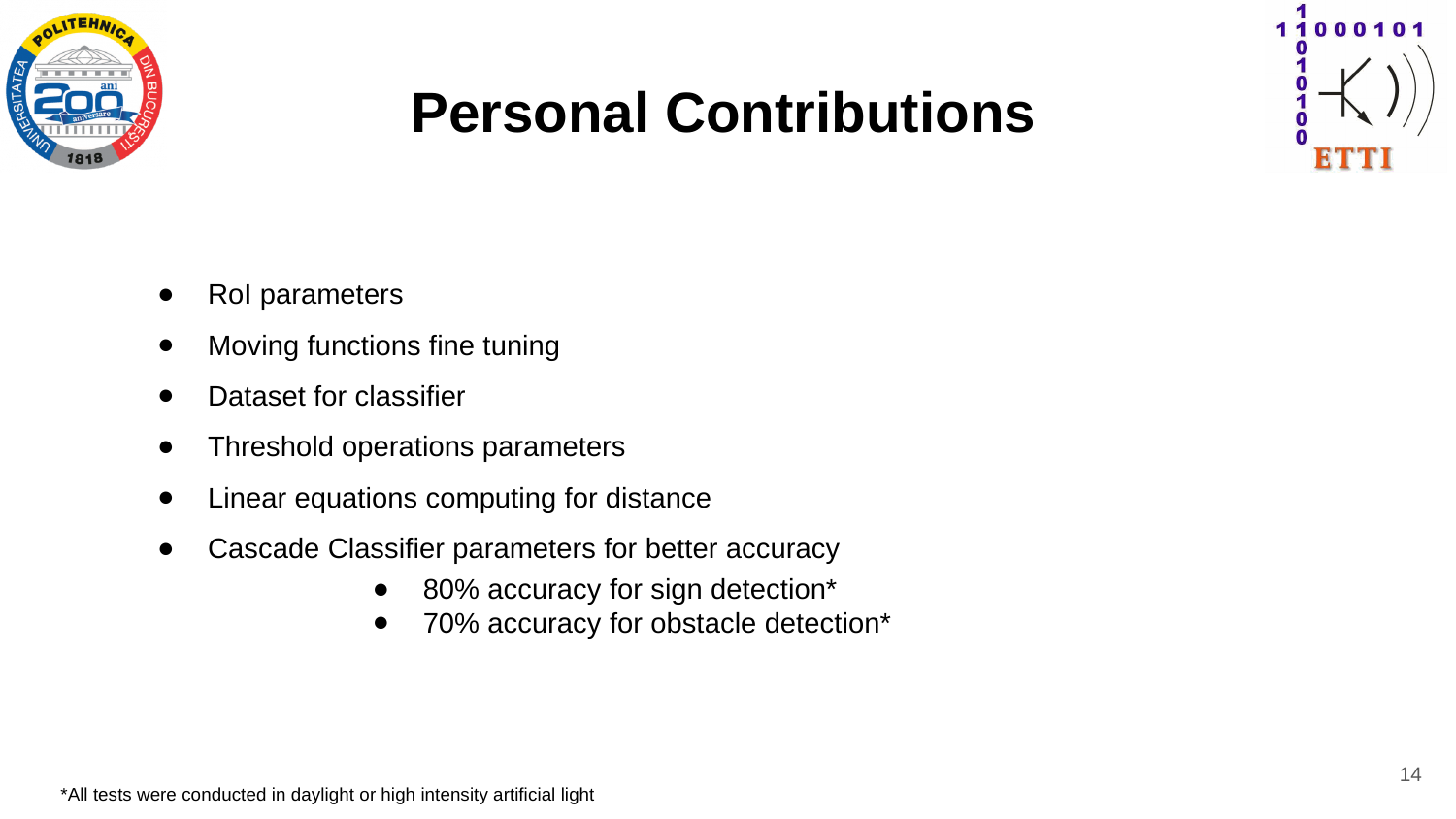

# Personal Contributions

RoI parameters
Moving functions fine tuning
Dataset for classifier
Threshold operations parameters
Linear equations computing for distance
Cascade Classifier parameters for better accuracy

80% accuracy for sign detection*
70% accuracy for obstacle detection*
14
*All tests were conducted in daylight or high intensity artificial light